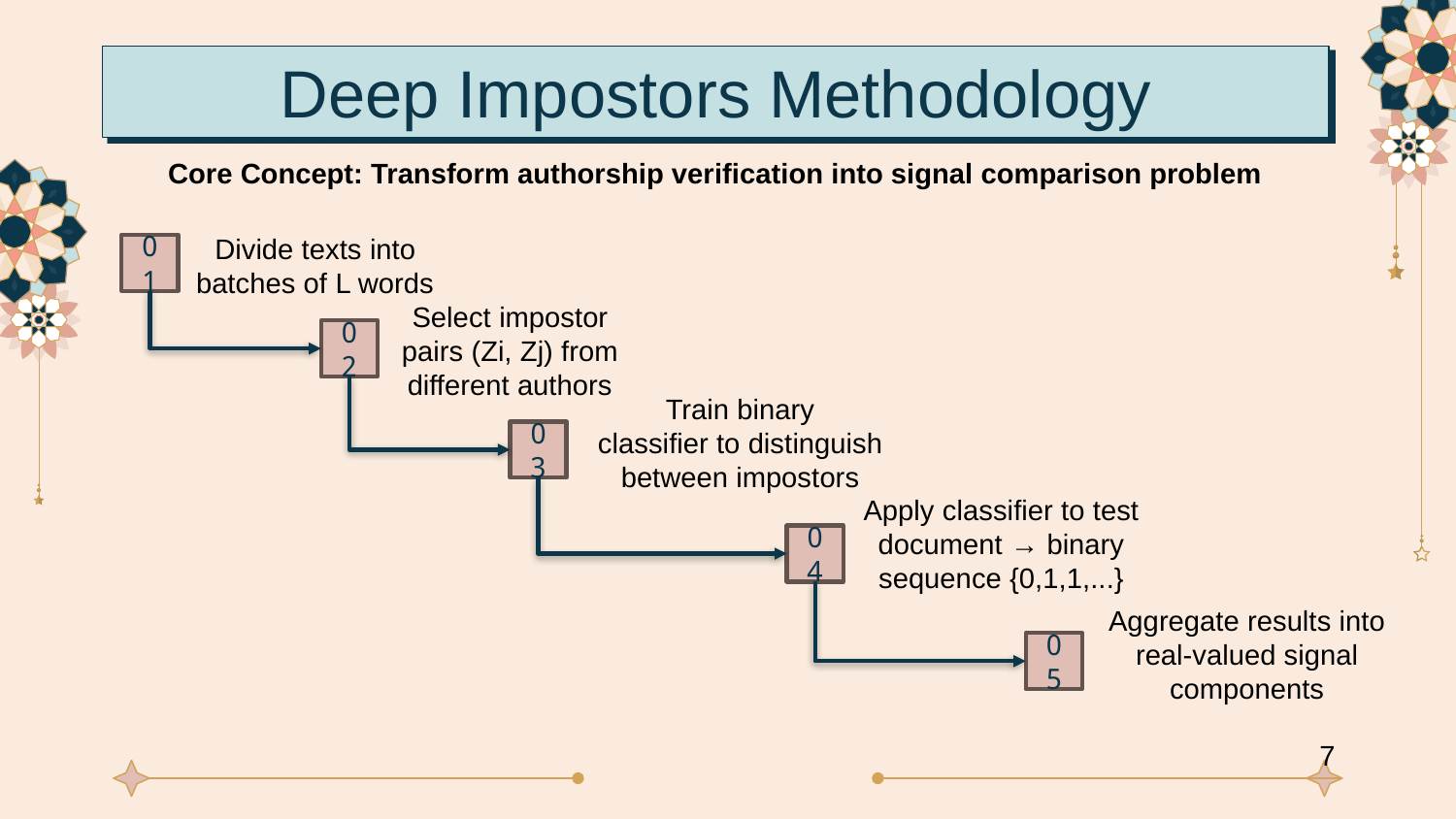

# Deep Impostors Methodology
Core Concept: Transform authorship verification into signal comparison problem

Divide texts into batches of L words
01
Select impostor pairs (Zi, Zj) from different authors
02
Train binary classifier to distinguish between impostors
03
Apply classifier to test document → binary sequence {0,1,1,...}
04
Aggregate results into real-valued signal components
05
7